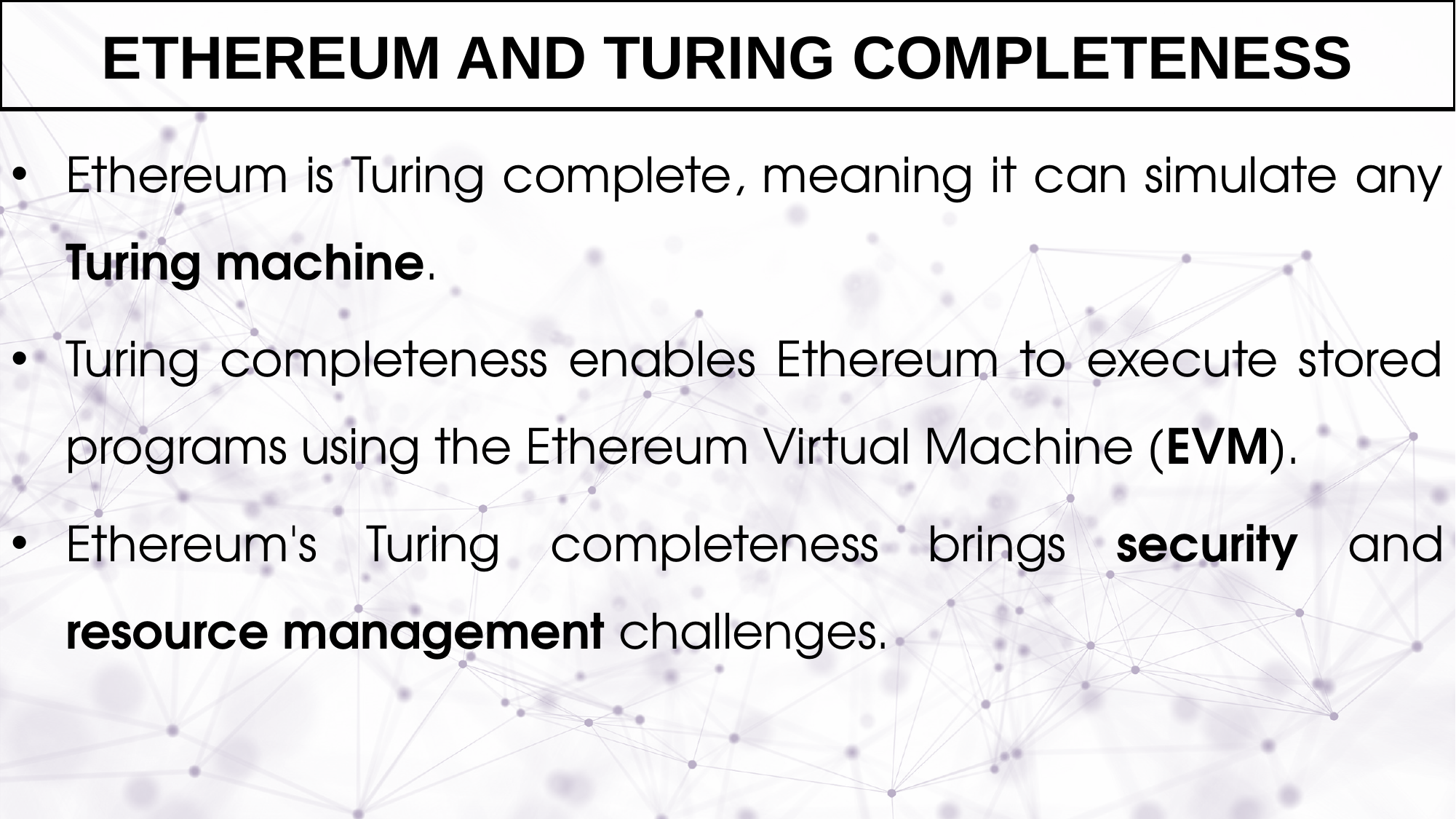

# ETHEREUM AND TURING COMPLETENESS
Ethereum is Turing complete, meaning it can simulate any Turing machine.
Turing completeness enables Ethereum to execute stored programs using the Ethereum Virtual Machine (EVM).
Ethereum's Turing completeness brings security and resource management challenges.